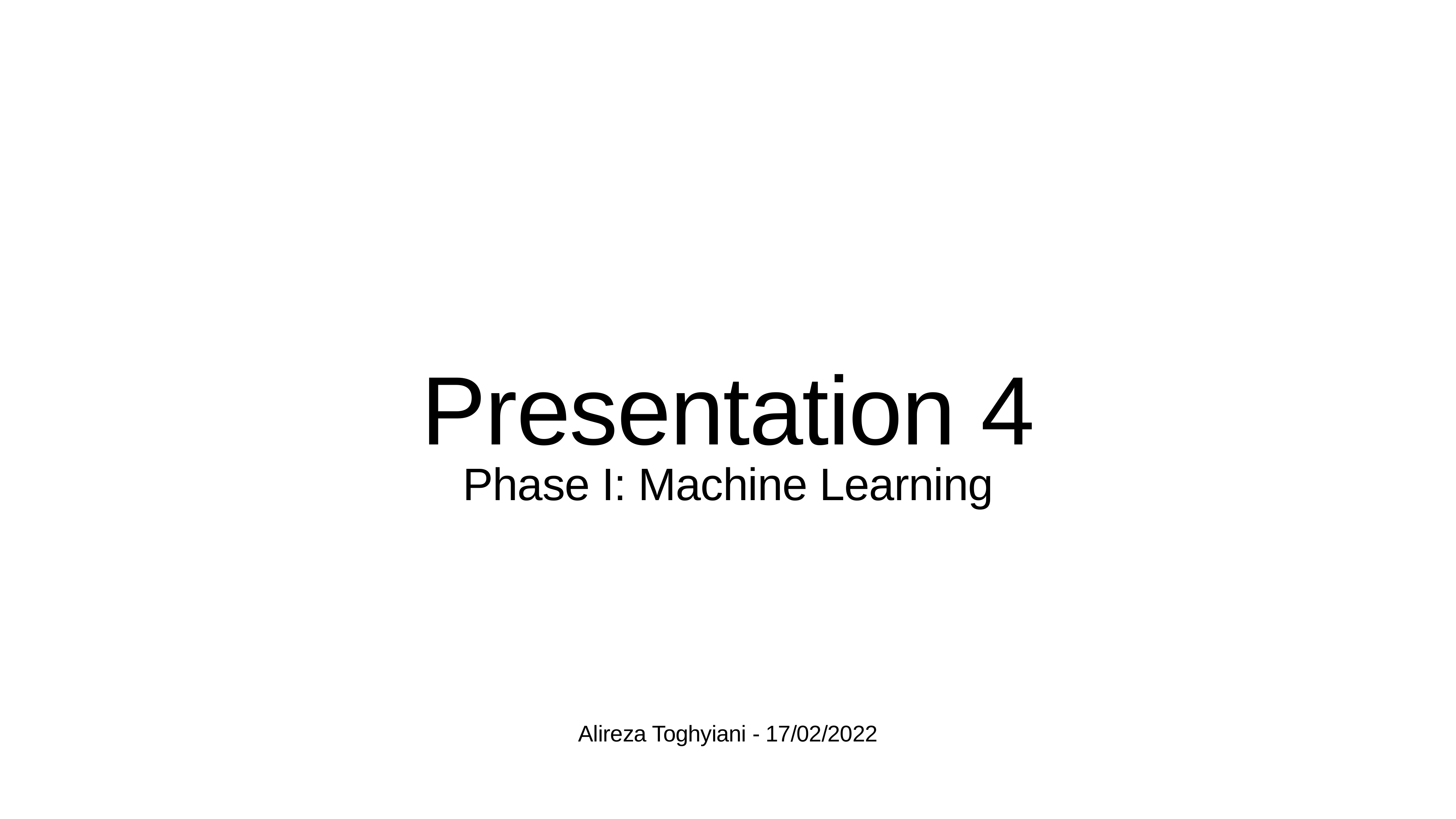

# Presentation 4
Phase I: Machine Learning
Alireza Toghyiani - 17/02/2022